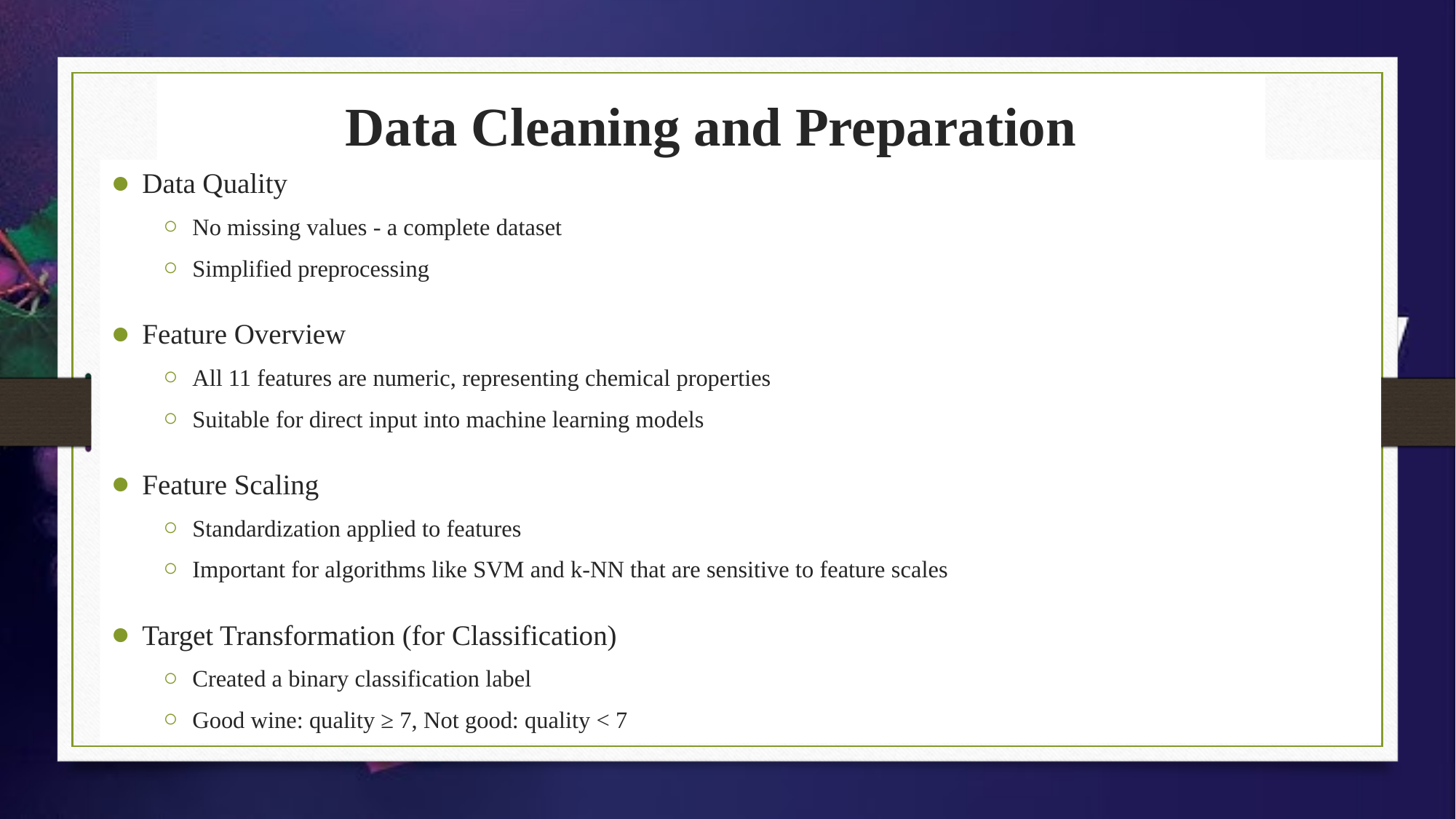

# Data Cleaning and Preparation
Data Quality
No missing values - a complete dataset
Simplified preprocessing

Feature Overview
All 11 features are numeric, representing chemical properties
Suitable for direct input into machine learning models

Feature Scaling
Standardization applied to features
Important for algorithms like SVM and k-NN that are sensitive to feature scales

Target Transformation (for Classification)
Created a binary classification label
Good wine: quality ≥ 7, Not good: quality < 7